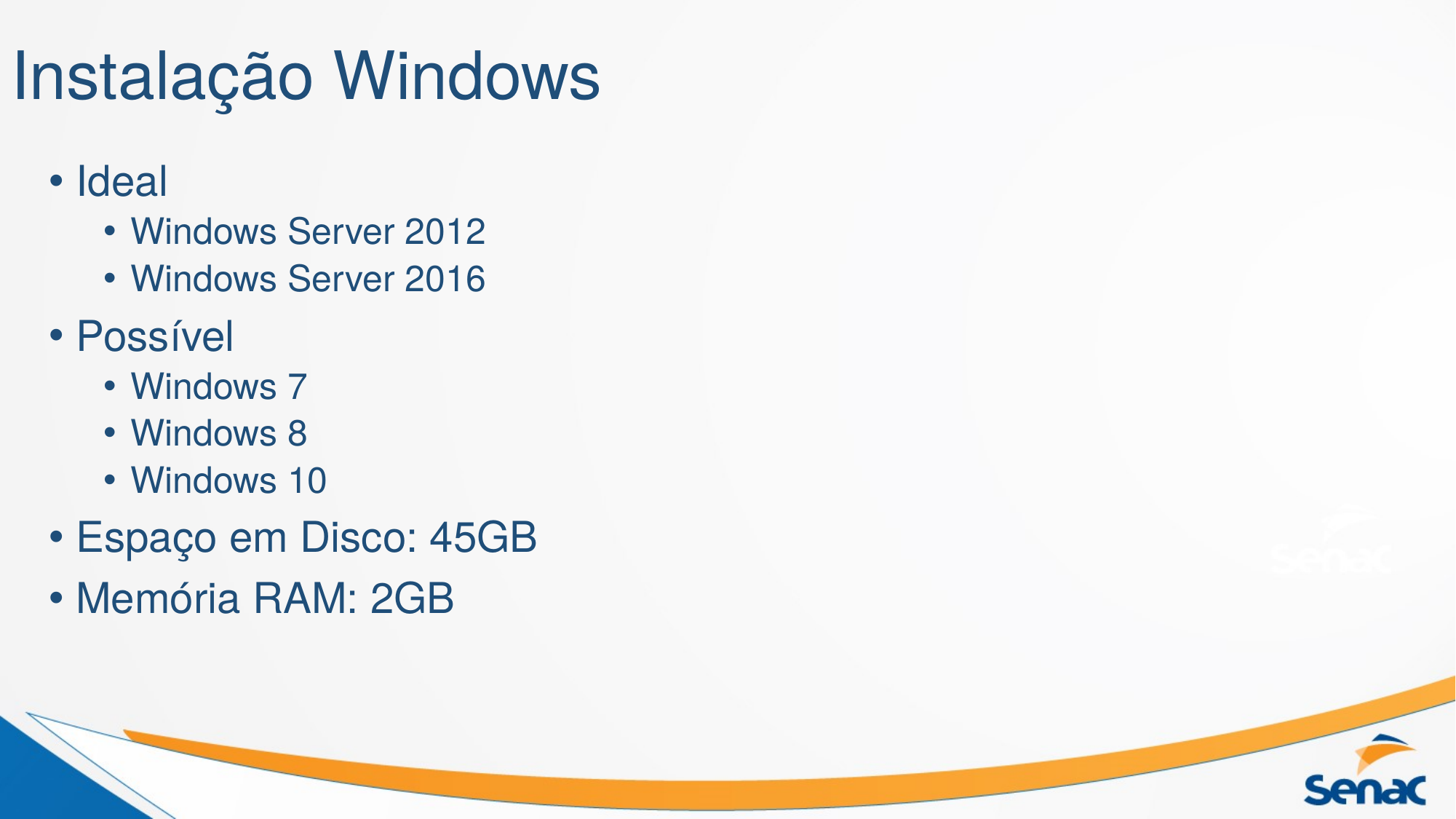

# Instalação Windows
Ideal
Windows Server 2012
Windows Server 2016
Possível
Windows 7
Windows 8
Windows 10
Espaço em Disco: 45GB
Memória RAM: 2GB